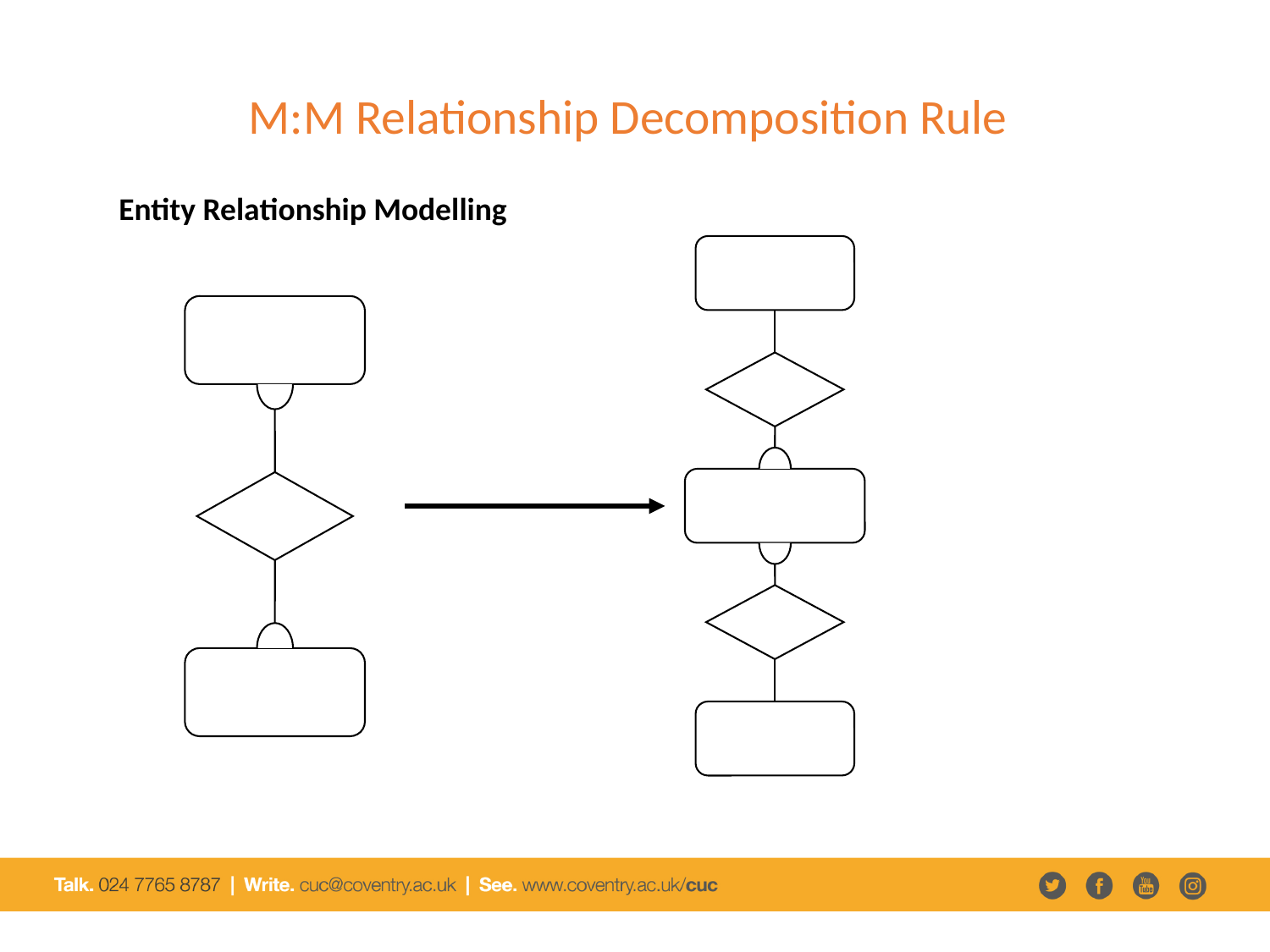

M:M Relationship Decomposition Rule
Entity Relationship Modelling